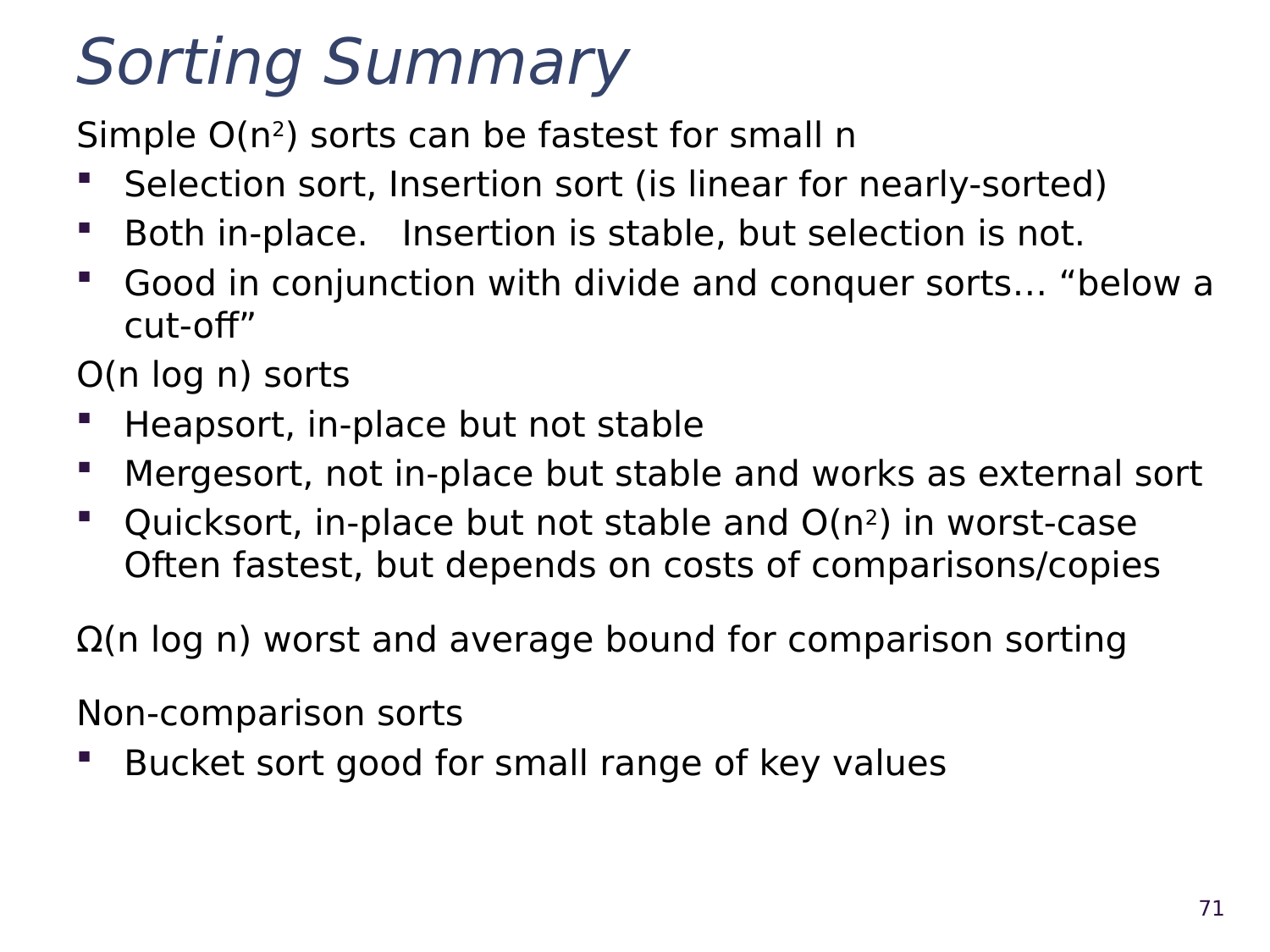

# Sorting Summary
Simple O(n2) sorts can be fastest for small n
Selection sort, Insertion sort (is linear for nearly-sorted)
Both in-place.   Insertion is stable, but selection is not.
Good in conjunction with divide and conquer sorts… “below a cut-off”
O(n log n) sorts
Heapsort, in-place but not stable
Mergesort, not in-place but stable and works as external sort
Quicksort, in-place but not stable and O(n2) in worst-case
Often fastest, but depends on costs of comparisons/copies

Ω(n log n) worst and average bound for comparison sorting

Non-comparison sorts
Bucket sort good for small range of key values

71